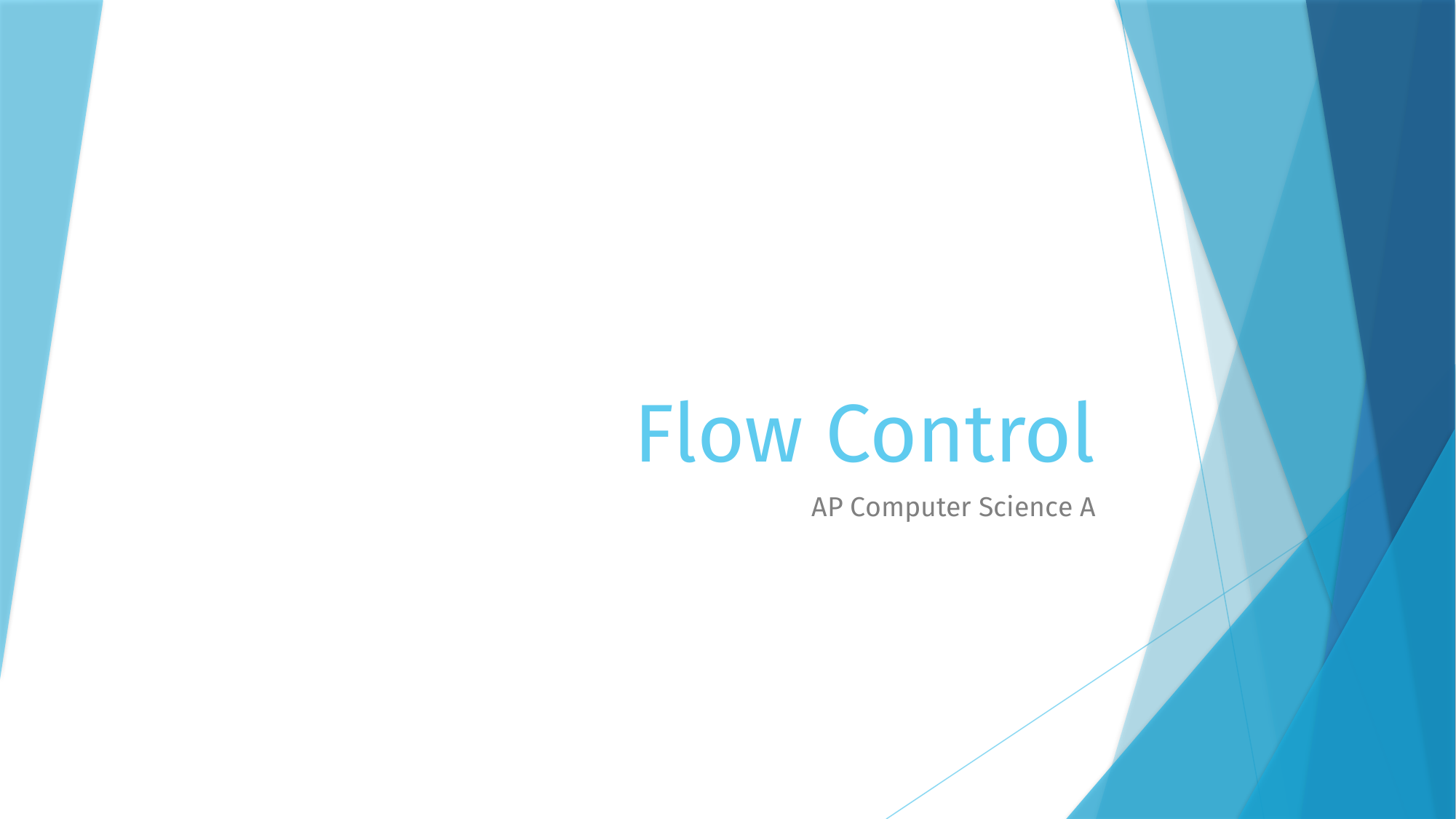

# Flow Control
AP Computer Science A